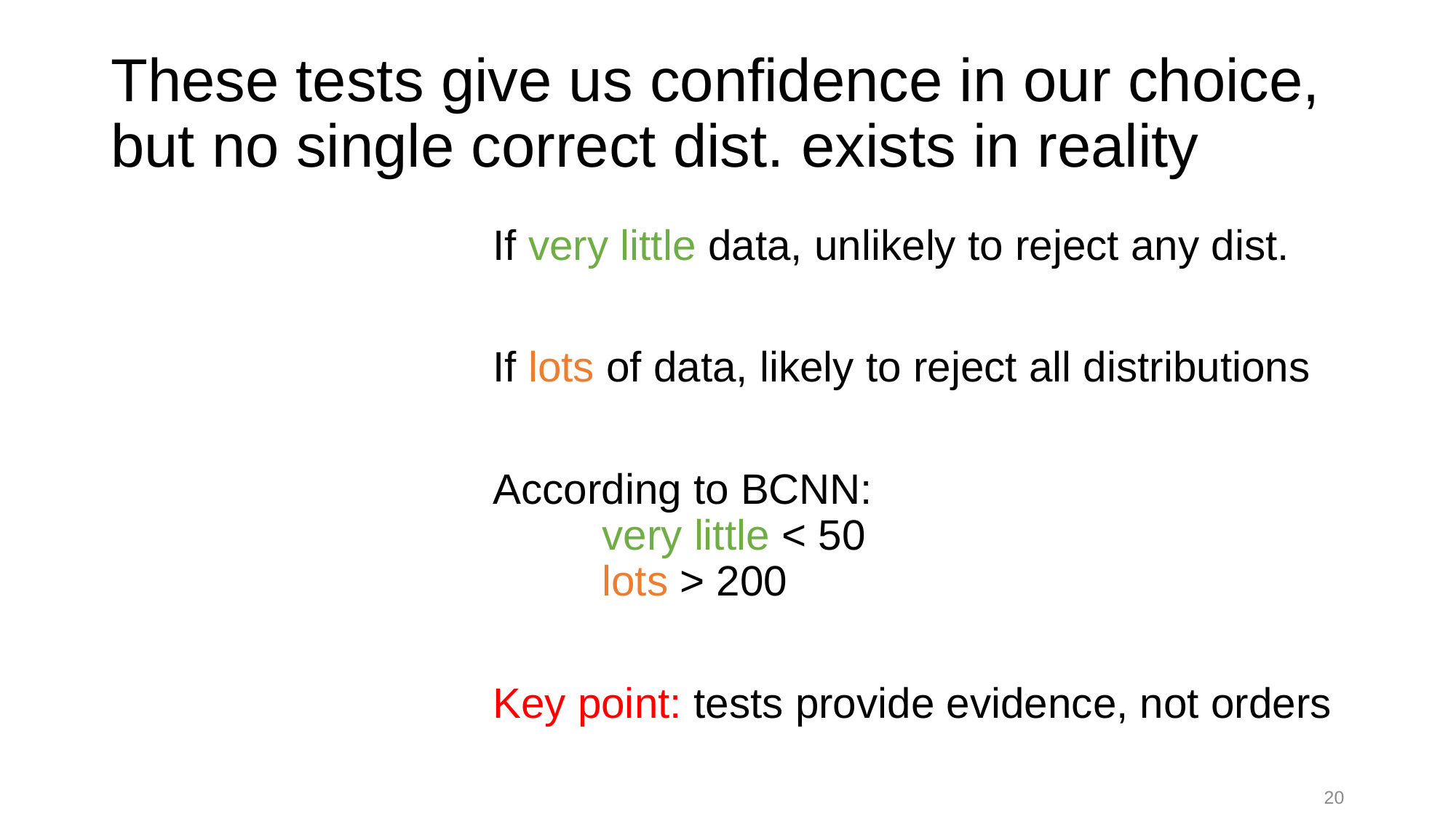

# These tests give us confidence in our choice, but no single correct dist. exists in reality
If very little data, unlikely to reject any dist.

If lots of data, likely to reject all distributions

According to BCNN:
	very little < 50
	lots > 200

Key point: tests provide evidence, not orders
20